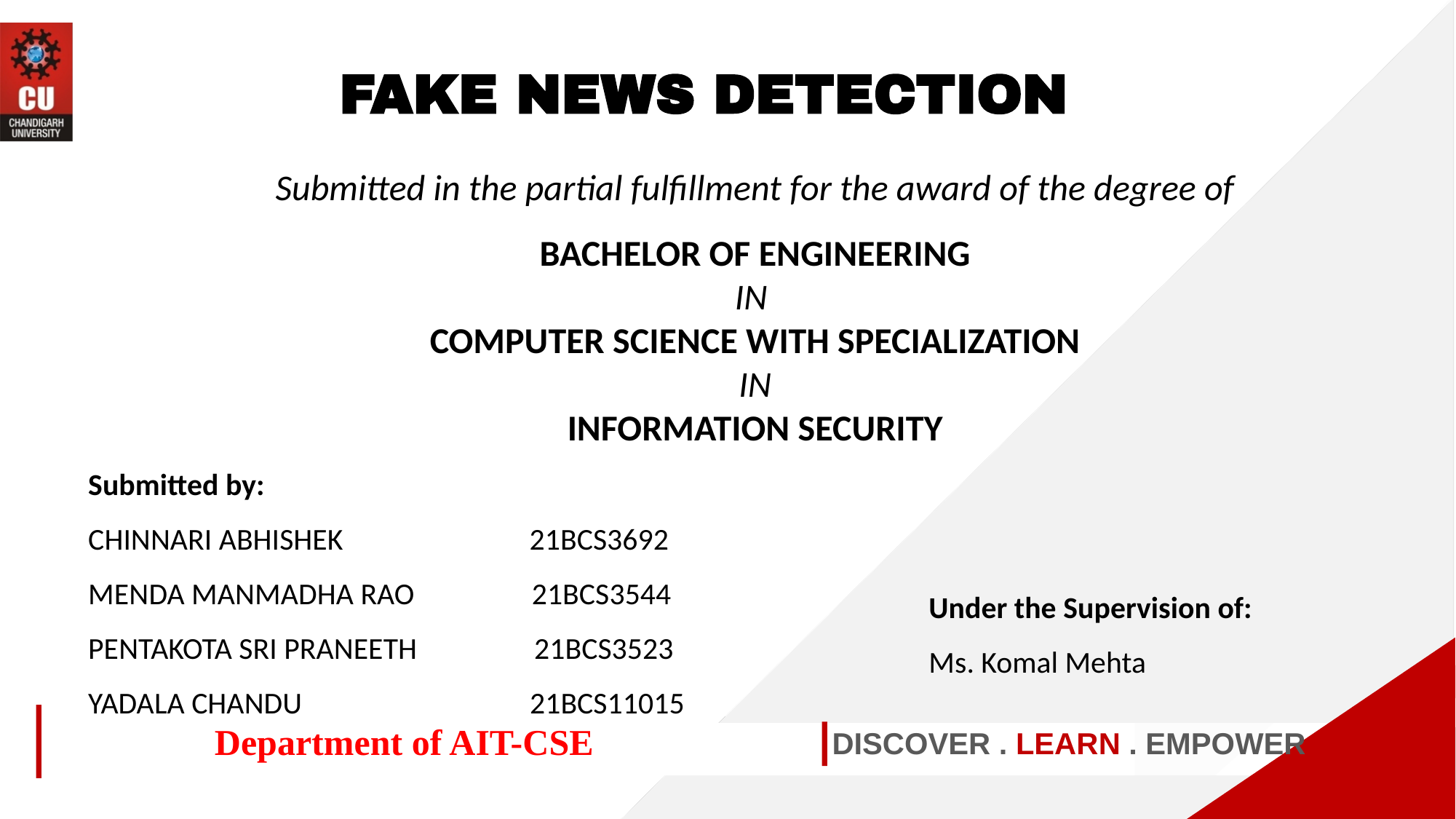

FAKE NEWS DETECTION
Submitted in the partial fulfillment for the award of the degree of BACHELOR OF ENGINEERING
IN
COMPUTER SCIENCE WITH SPECIALIZATION
IN
 INFORMATION SECURITY
Submitted by:
CHINNARI ABHISHEK                           21BCS3692
MENDA MANMADHA RAO                 21BCS3544
PENTAKOTA SRI PRANEETH                 21BCS3523
YADALA CHANDU                                 21BCS11015

Under the Supervision of:
Ms. Komal Mehta

Department of AIT-CSE
DISCOVER . LEARN . EMPOWER

1